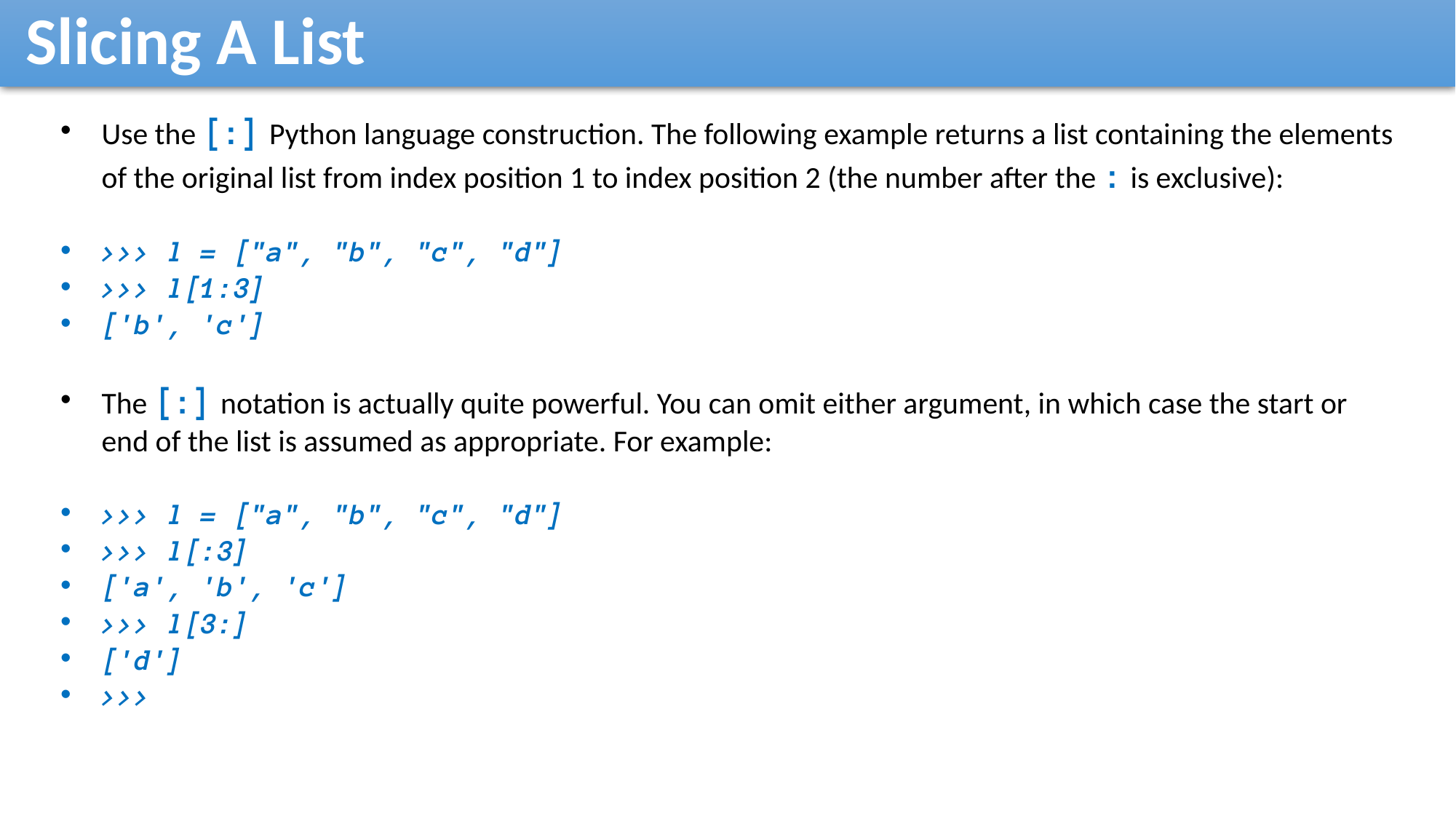

Slicing A List
Use the [:] Python language construction. The following example returns a list containing the elements of the original list from index position 1 to index position 2 (the number after the : is exclusive):

>>> l = ["a", "b", "c", "d"]
>>> l[1:3]
['b', 'c']

The [:] notation is actually quite powerful. You can omit either argument, in which case the start or end of the list is assumed as appropriate. For example:

>>> l = ["a", "b", "c", "d"]
>>> l[:3]
['a', 'b', 'c']
>>> l[3:]
['d']
>>>